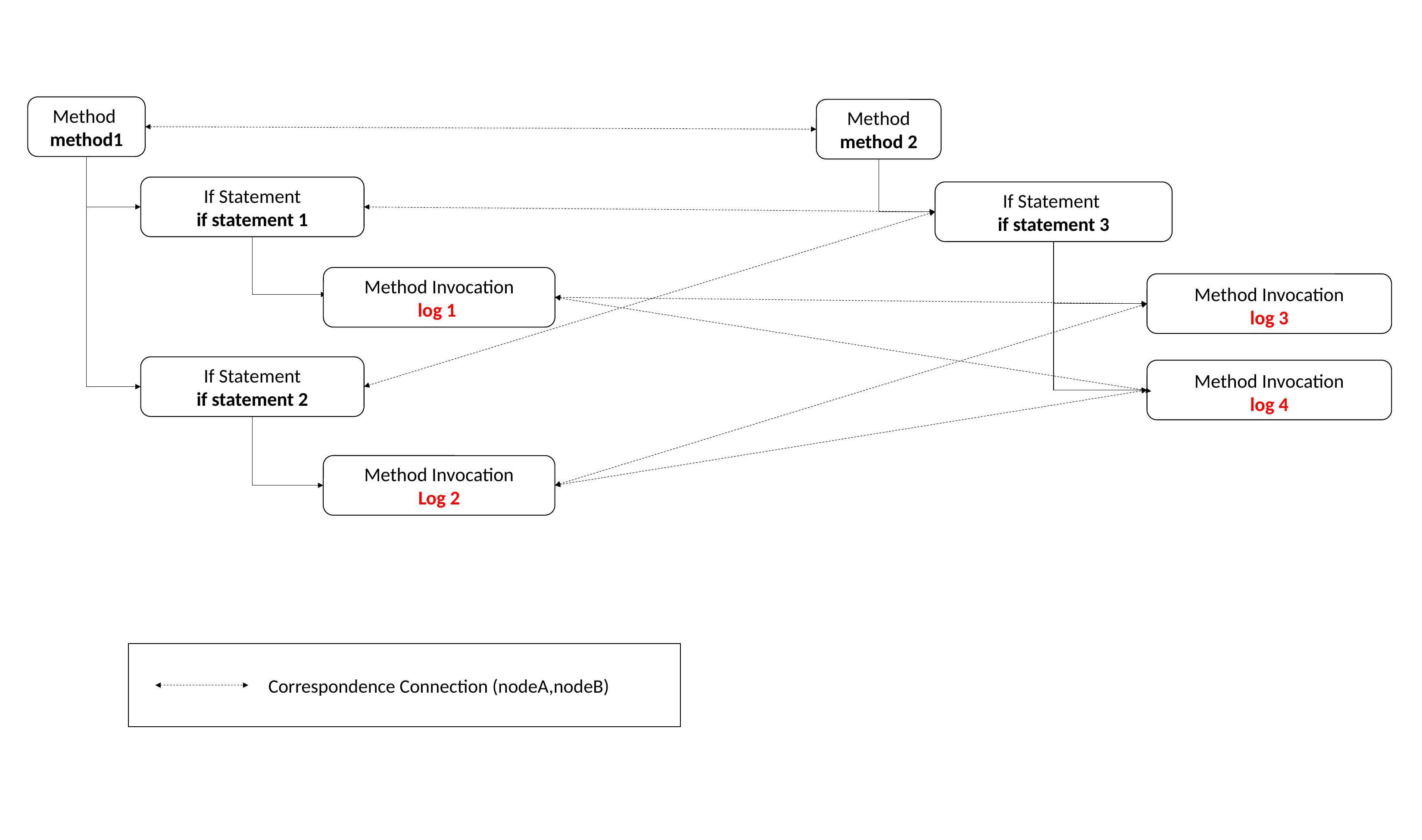

Method
method1
Method
method 2
If Statement
if statement 1
If Statement
if statement 3

Method Invocation
log 1

Method Invocation
log 3

If Statement
if statement 2

Method Invocation
log 4

Method Invocation
Log 2

                Correspondence Connection (nodeA,nodeB)